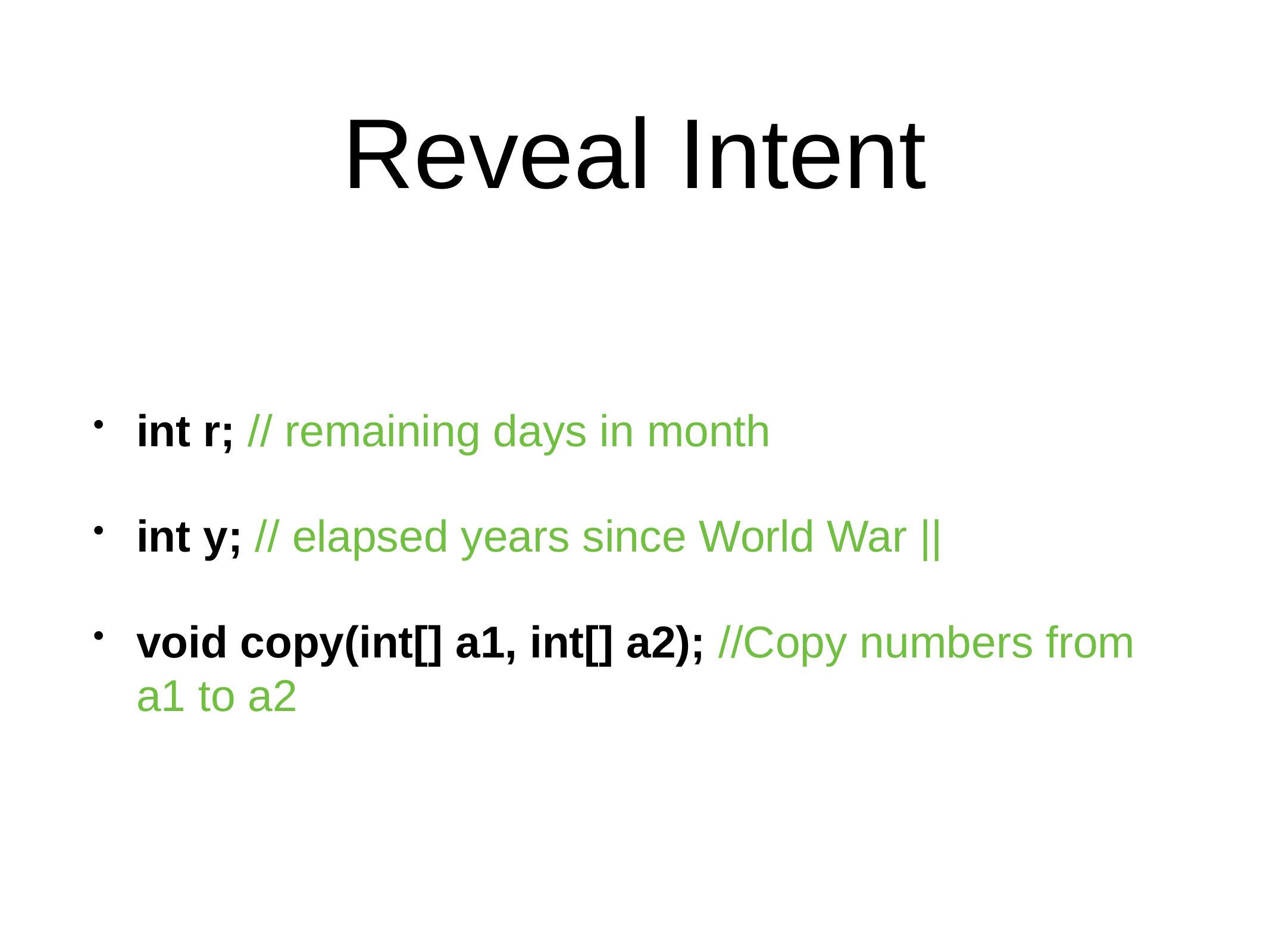

# Reveal Intent
int r; // remaining days in month
int y; // elapsed years since World War ||
void copy(int[] a1, int[] a2); //Copy numbers from a1 to a2